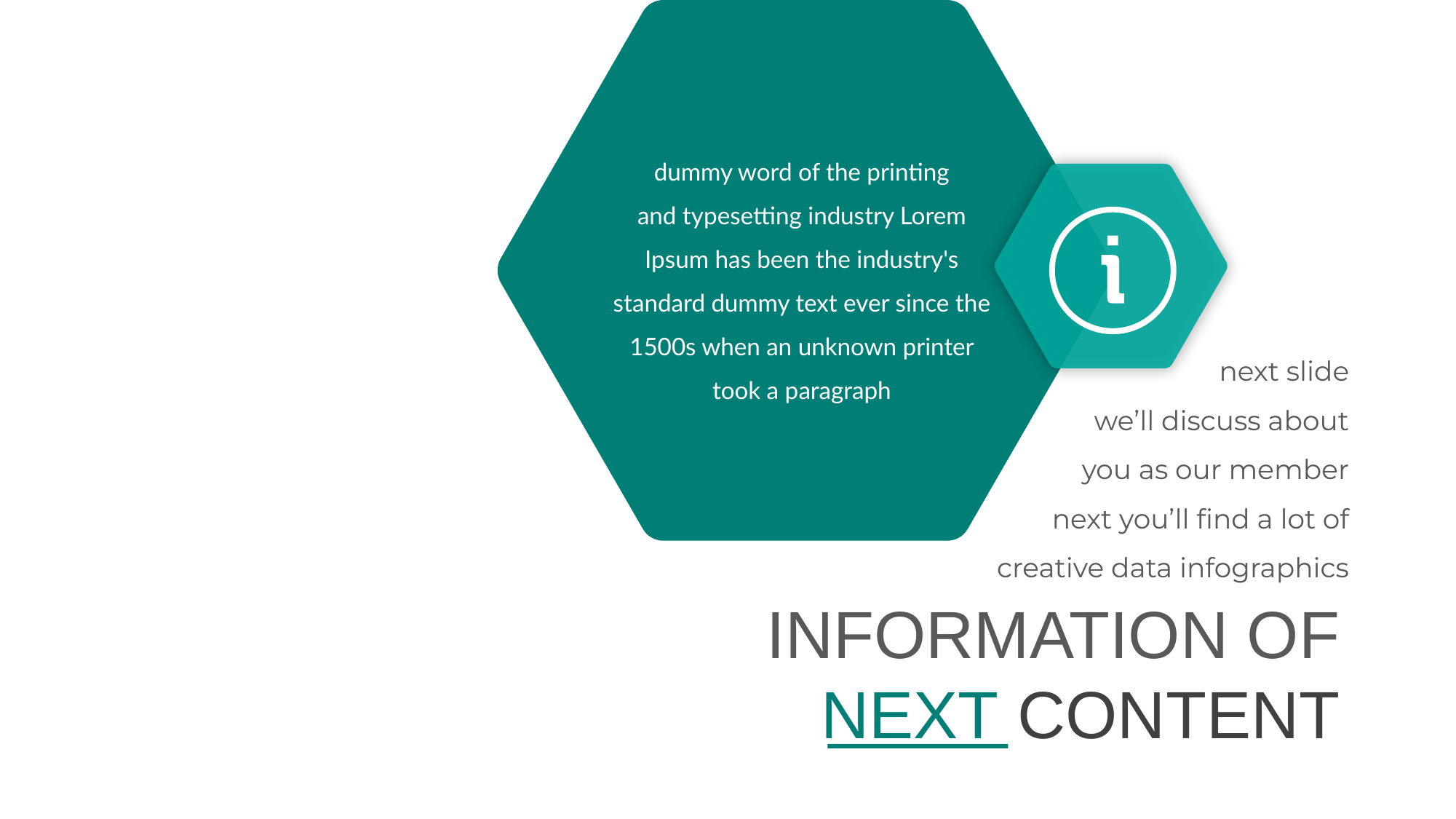

dummy word of the printing
and typesetting industry Lorem Ipsum has been the industry's standard dummy text ever since the 1500s when an unknown printer took a paragraph

next slide
we’ll discuss about
you as our member
next you’ll find a lot of
creative data infographics
INFORMATION OF
NEXT CONTENT